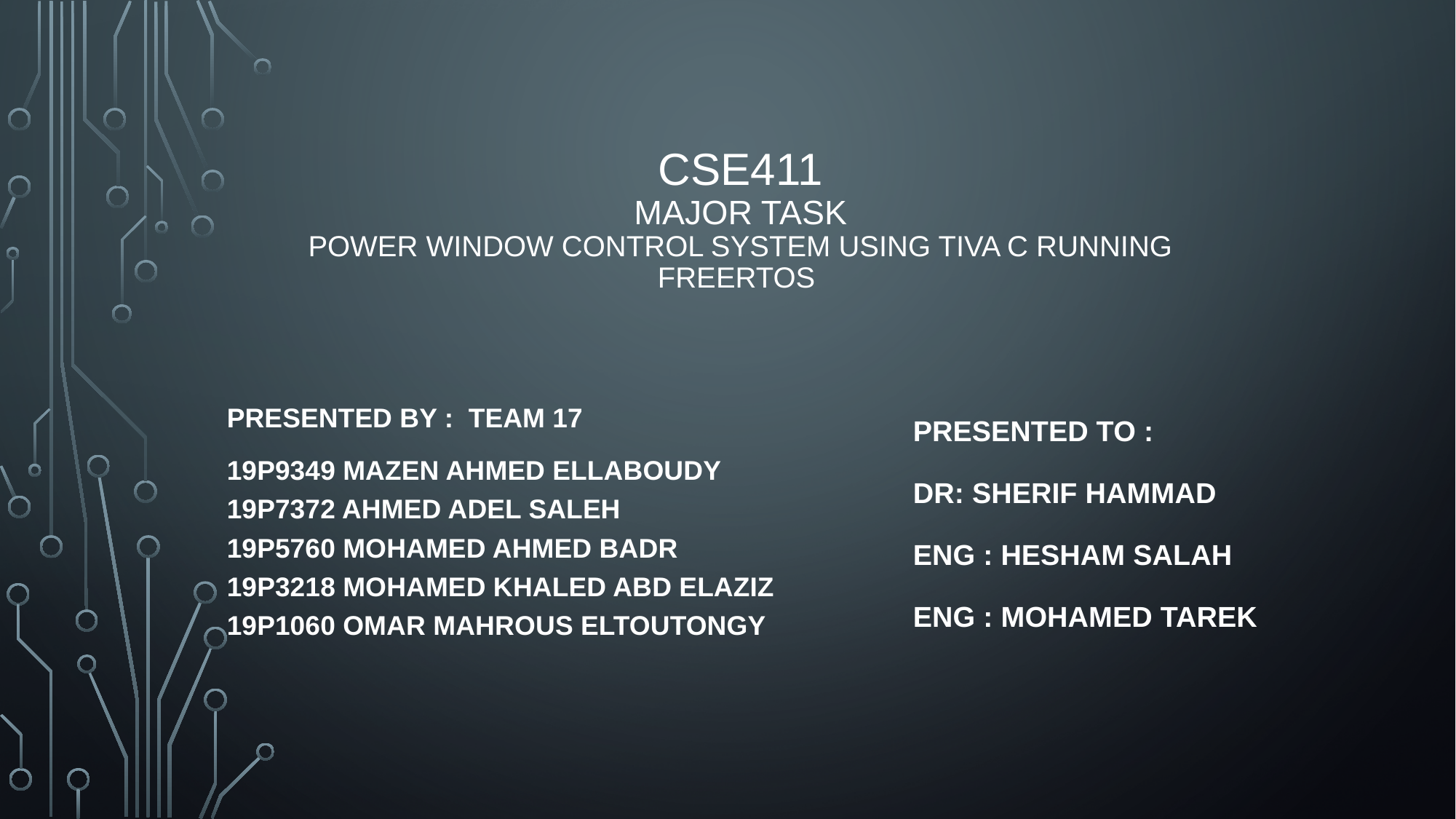

# CSE411 major task Power window control system using Tiva C running FreeRTOS
Presented to :

dr: sherif hammad

Eng : hesham salah

Eng : mohamed tarek
Presented by :  TEAM 17
19P9349 Mazen Ahmed Ellaboudy 19P7372 Ahmed Adel Saleh       19P5760 Mohamed Ahmed Badr 19P3218 Mohamed khaled abd elaziz 19P1060 Omar Mahrous Eltoutongy